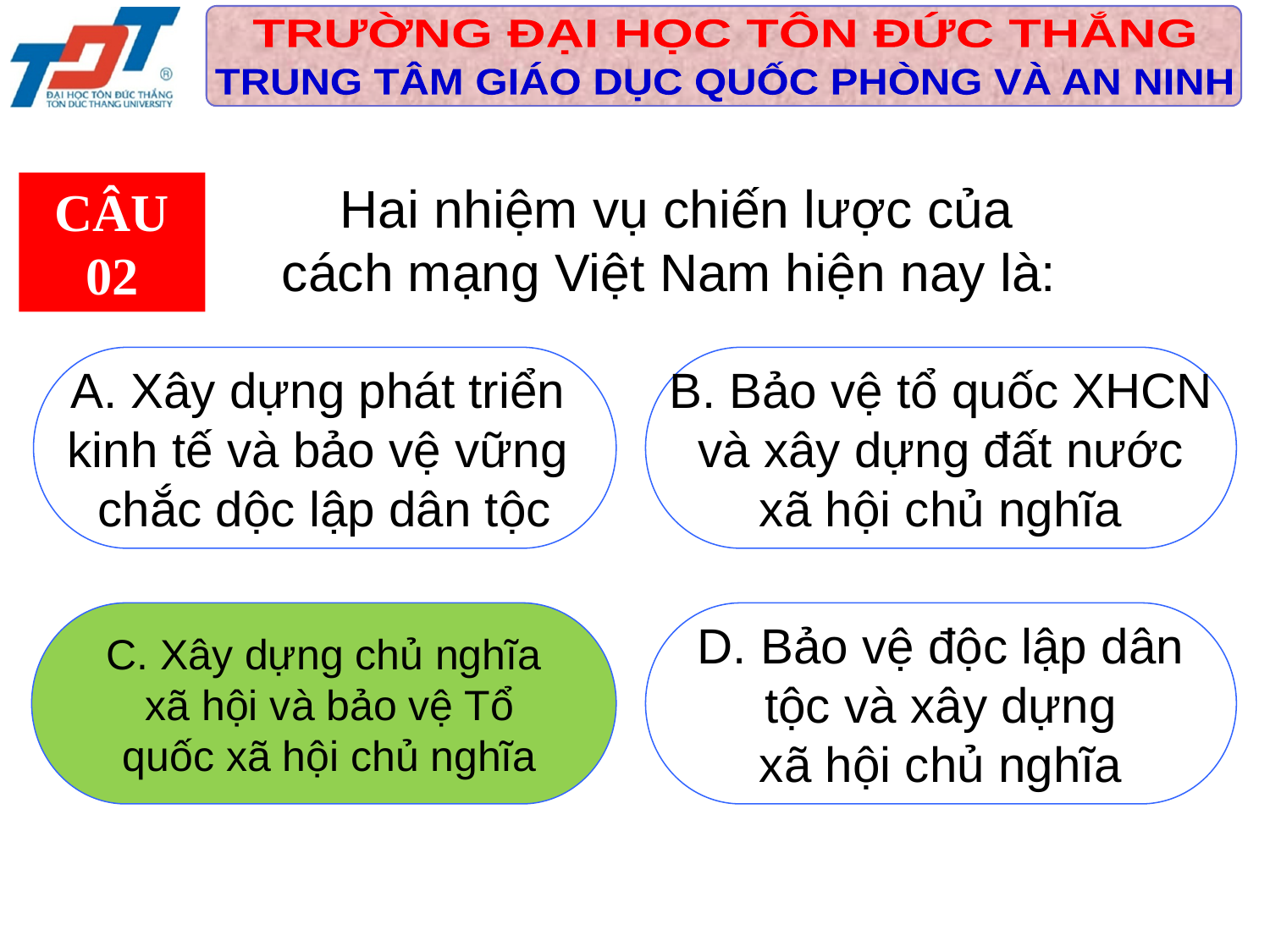

Hai nhiệm vụ chiến lược của
cách mạng Việt Nam hiện nay là:
CÂU 02
A. Xây dựng phát triển
kinh tế và bảo vệ vững
chắc dộc lập dân tộc
B. Bảo vệ tổ quốc XHCN
 và xây dựng đất nước
xã hội chủ nghĩa
C. Xây dựng chủ nghĩa
 xã hội và bảo vệ Tổ
 quốc xã hội chủ nghĩa
D. Bảo vệ độc lập dân
 tộc và xây dựng
xã hội chủ nghĩa